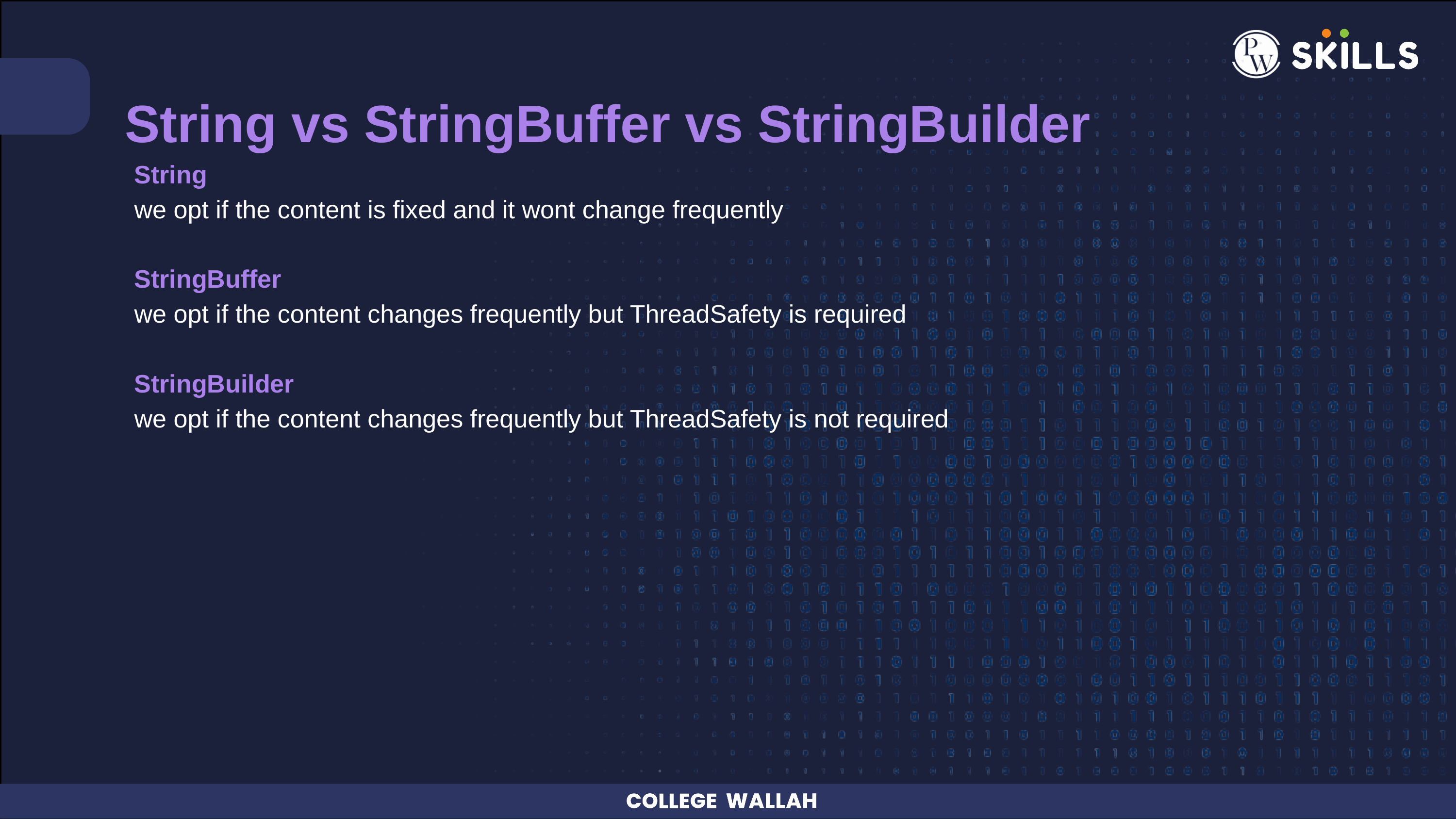

String vs StringBuffer vs StringBuilder
String
we opt if the content is fixed and it wont change frequently

StringBuffer
we opt if the content changes frequently but ThreadSafety is required

StringBuilder
we opt if the content changes frequently but ThreadSafety is not required